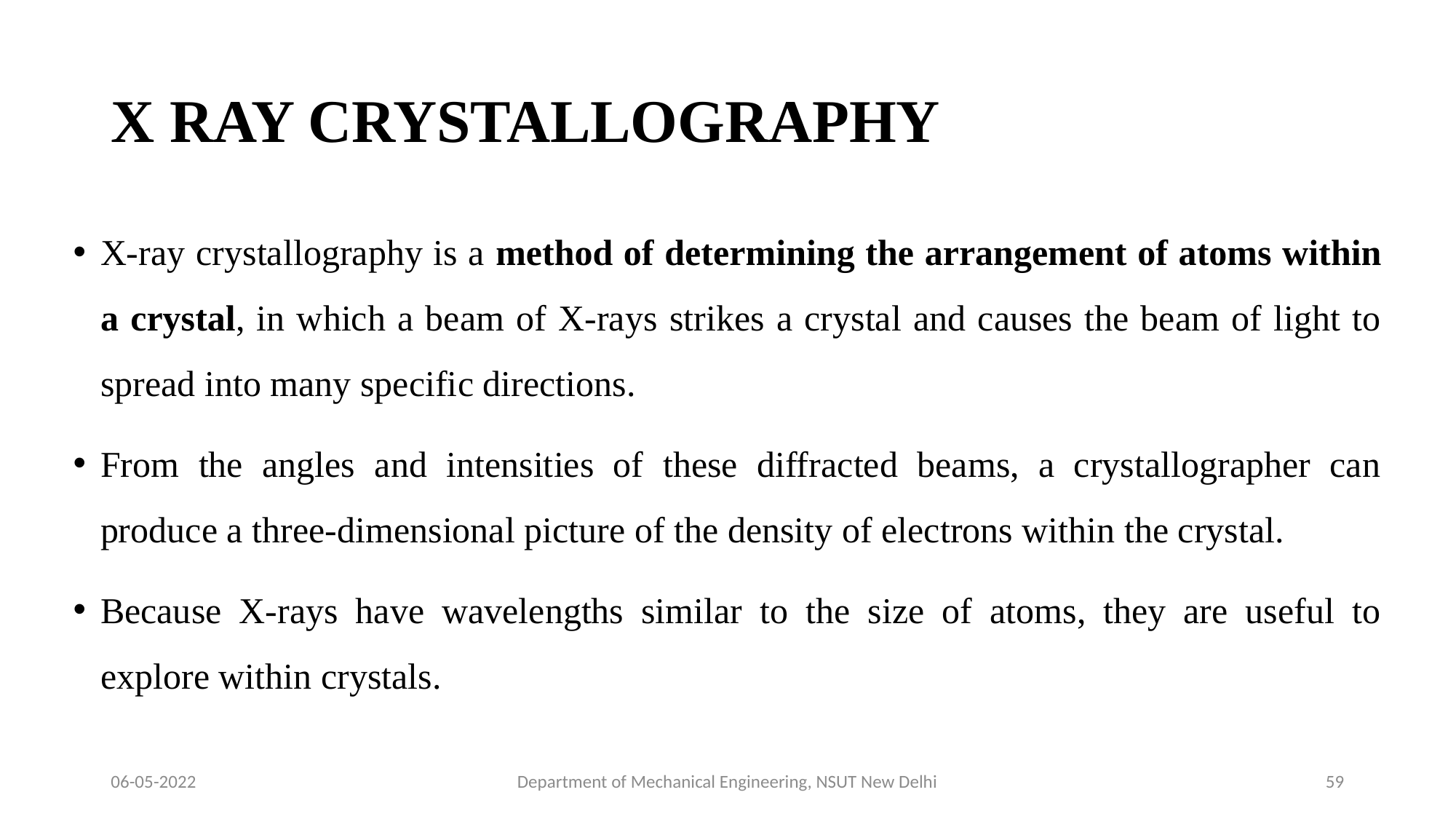

# X RAY CRYSTALLOGRAPHY
X-ray crystallography is a method of determining the arrangement of atoms within a crystal, in which a beam of X-rays strikes a crystal and causes the beam of light to spread into many specific directions.
From the angles and intensities of these diffracted beams, a crystallographer can produce a three-dimensional picture of the density of electrons within the crystal.
Because X-rays have wavelengths similar to the size of atoms, they are useful to explore within crystals.
06-05-2022
Department of Mechanical Engineering, NSUT New Delhi
59